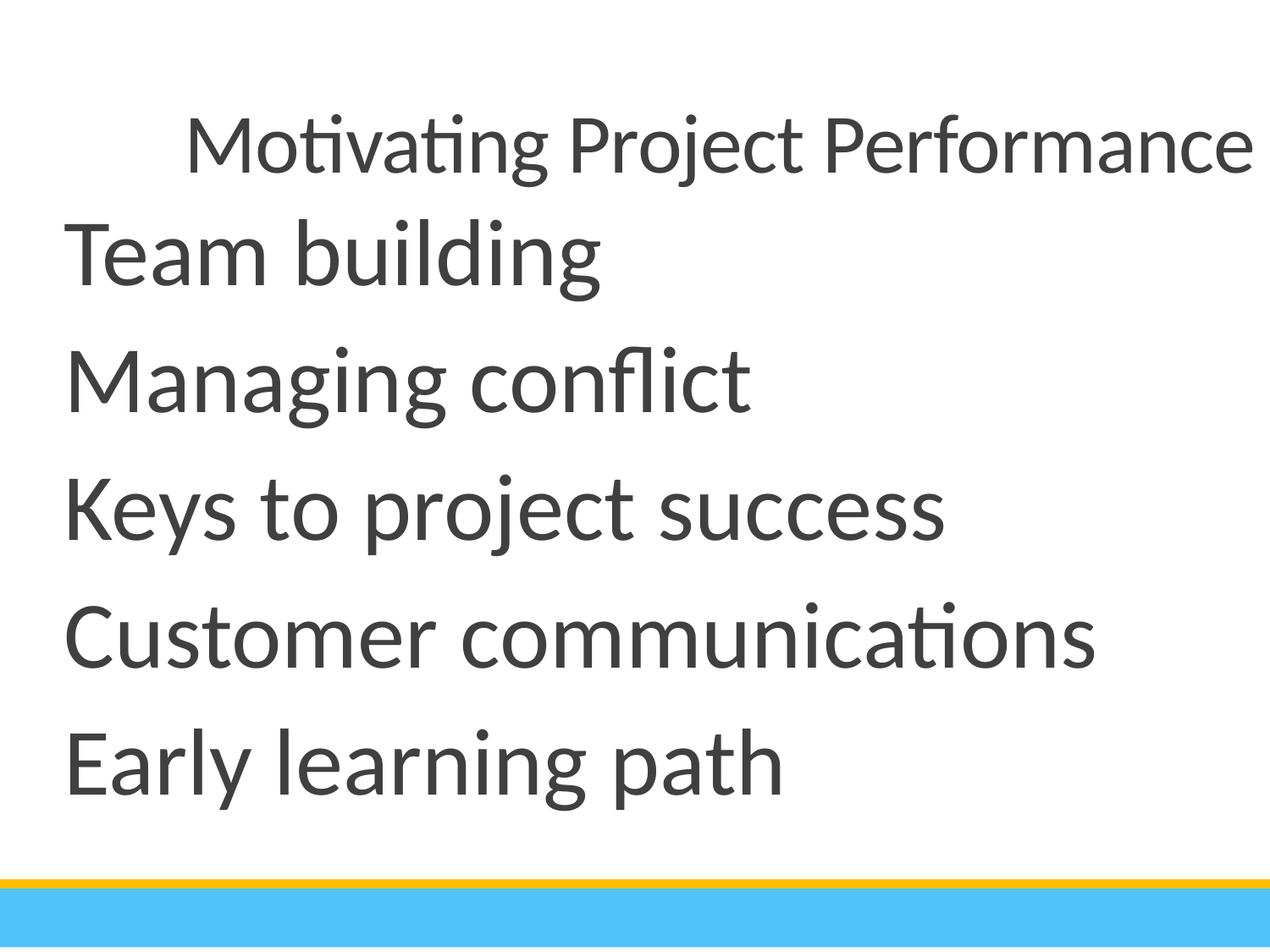

Motivating Project Performance
Team building
Managing conflict
Keys to project success
Customer communications
Early learning path